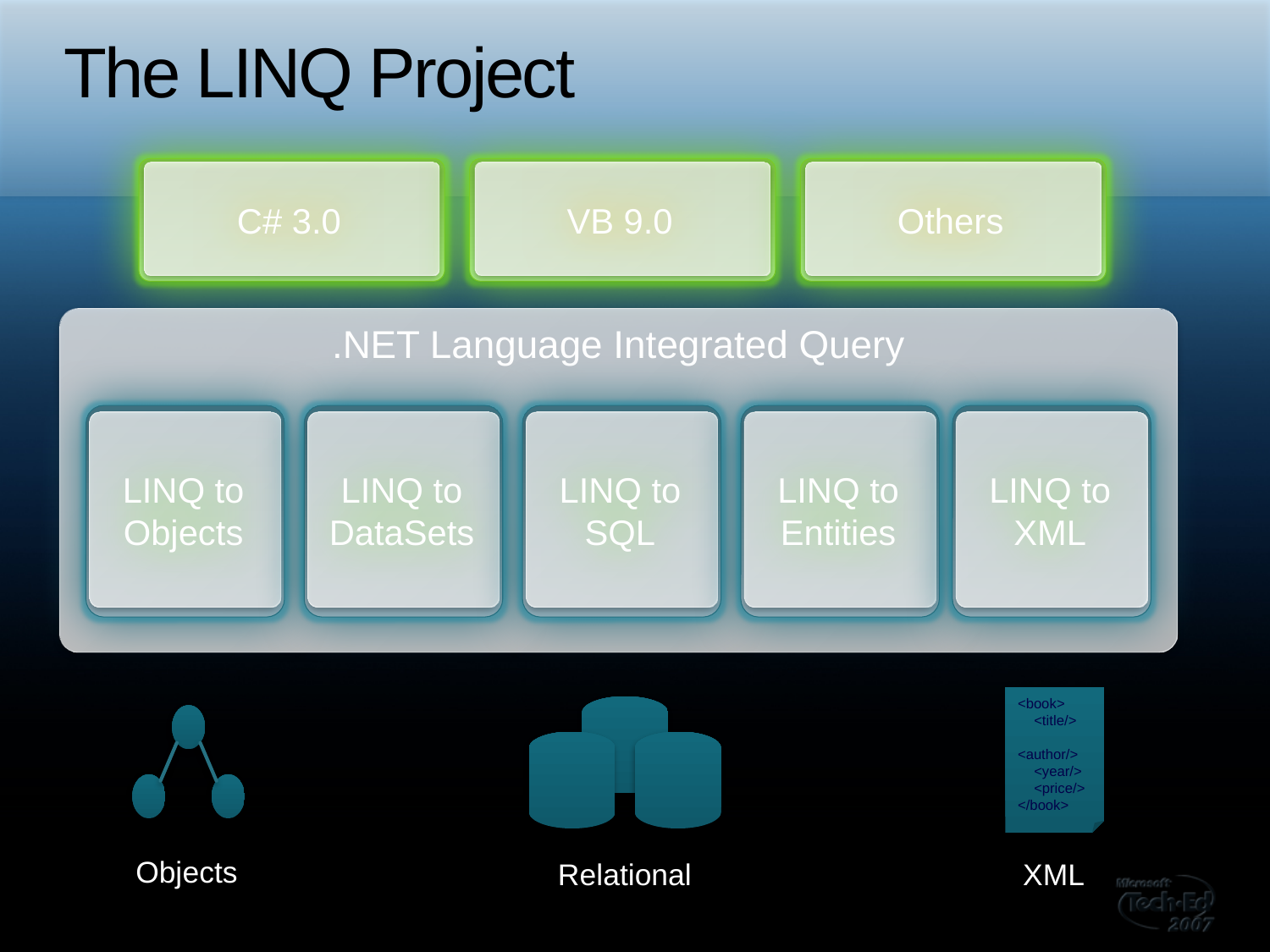

# The LINQ Project

C# 3.0

VB 9.0

Others
.NET Language Integrated Query

LINQ to
Objects

LINQ to
DataSets

LINQ to
SQL

LINQ to
Entities

LINQ to
XML

<book>
    <title/>
    <author/>
    <year/>
    <price/>
</book>
XML

Relational

Objects